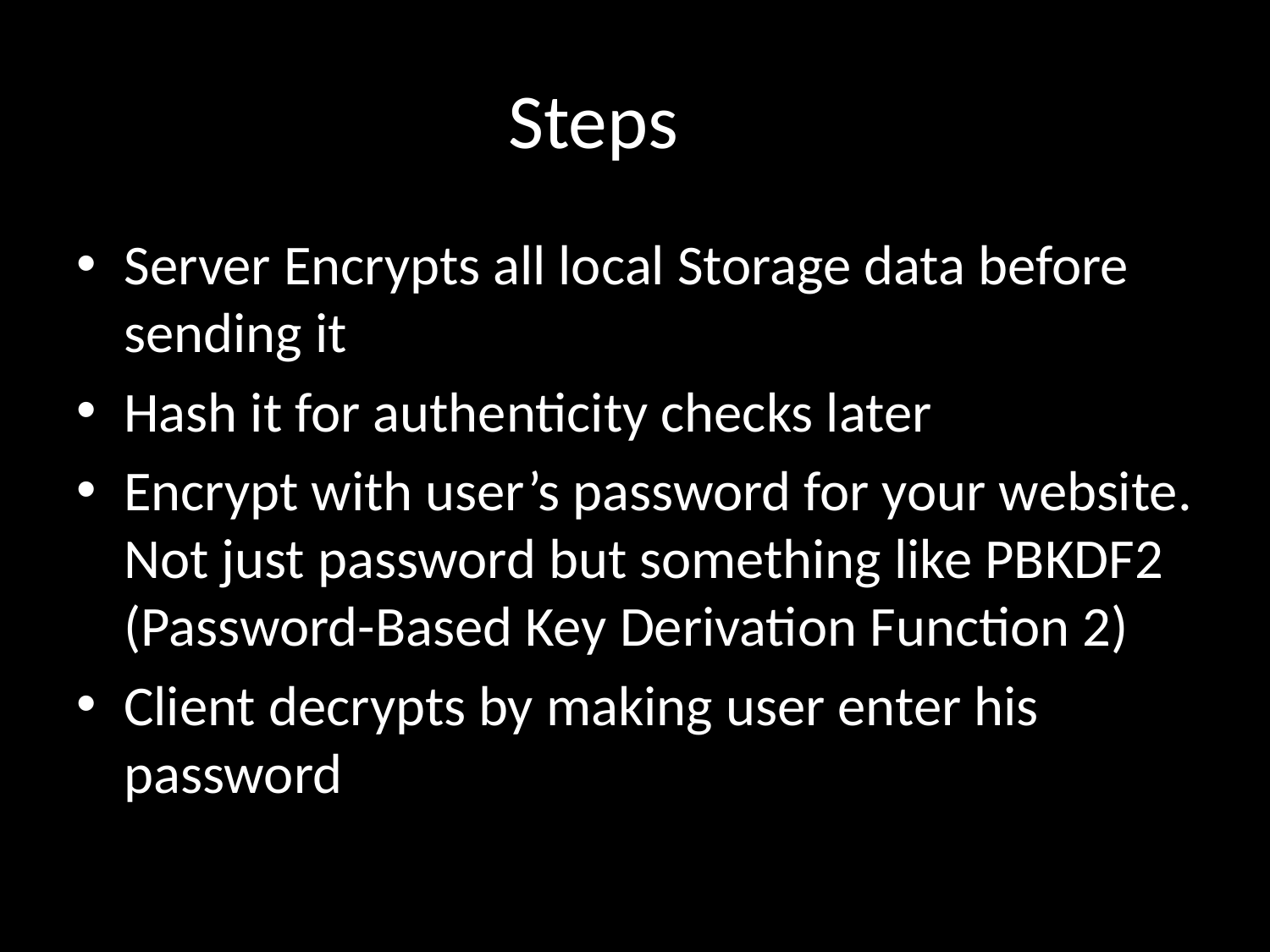

# Steps
Server Encrypts all local Storage data before sending it
Hash it for authenticity checks later
Encrypt with user’s password for your website. Not just password but something like PBKDF2 (Password-Based Key Derivation Function 2)
Client decrypts by making user enter his password